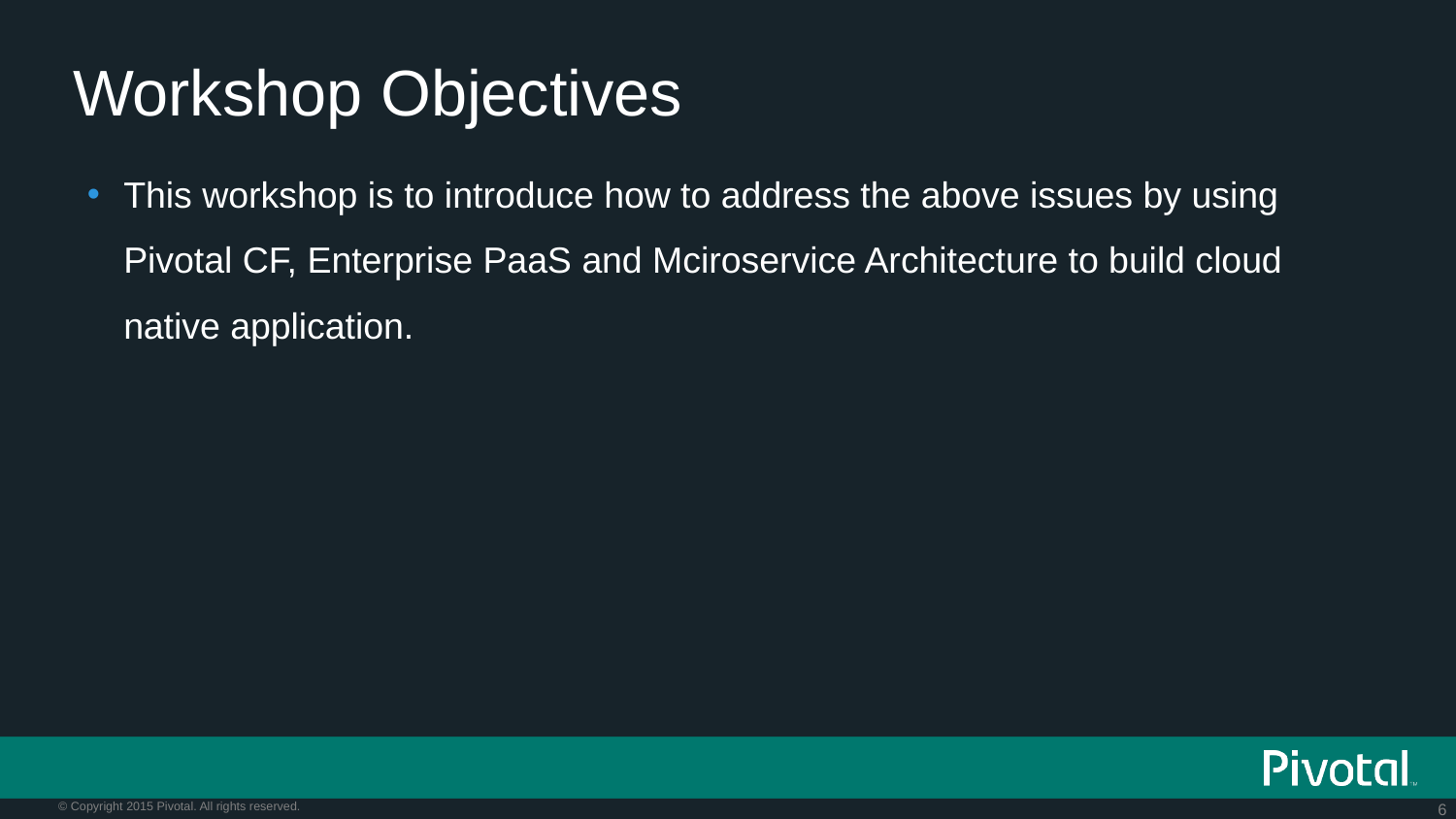

# Workshop Objectives
This workshop is to introduce how to address the above issues by using Pivotal CF, Enterprise PaaS and Mciroservice Architecture to build cloud native application.